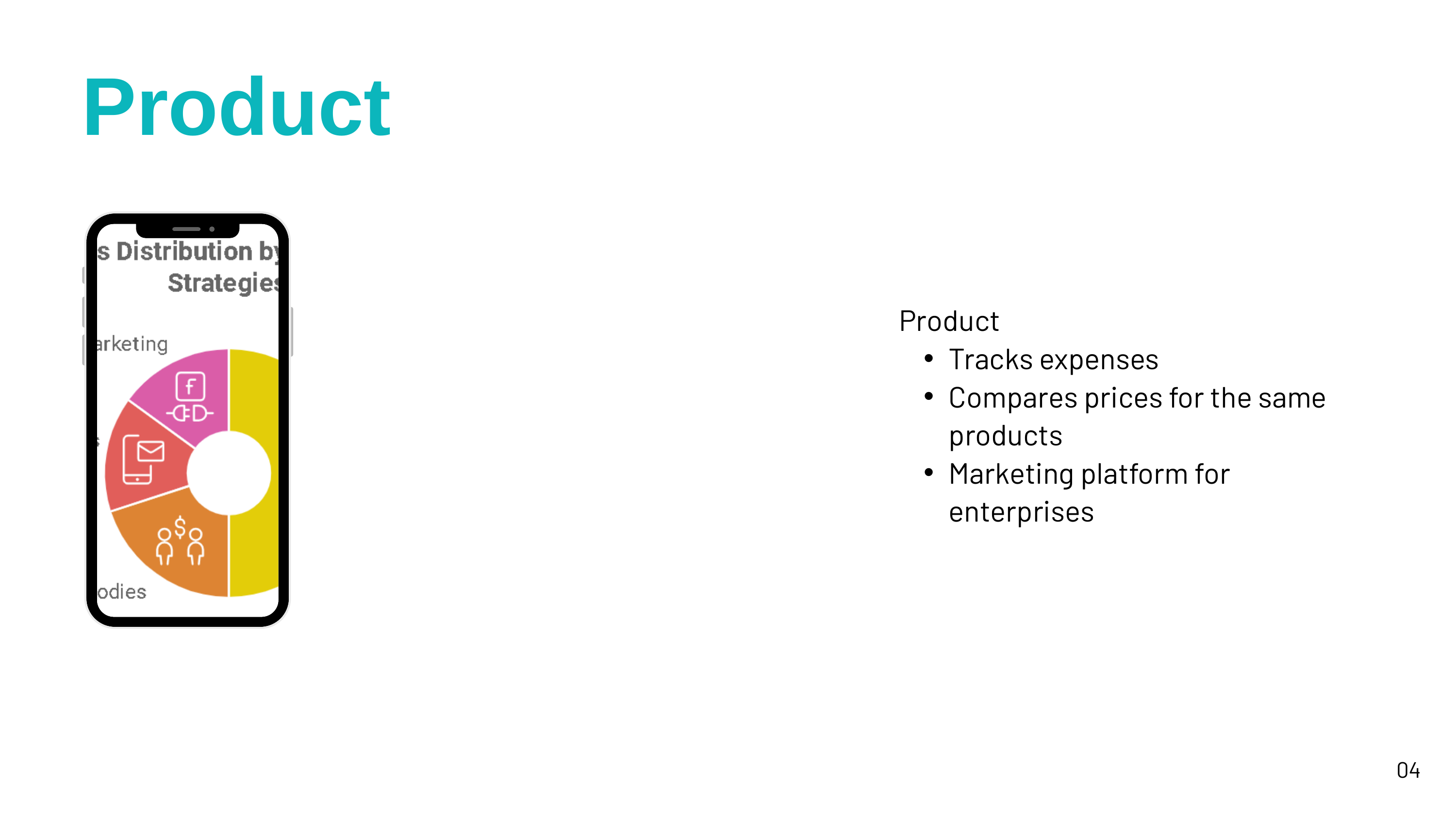

Product

Product
Tracks expenses
Compares prices for the same products
Marketing platform for enterprises

04